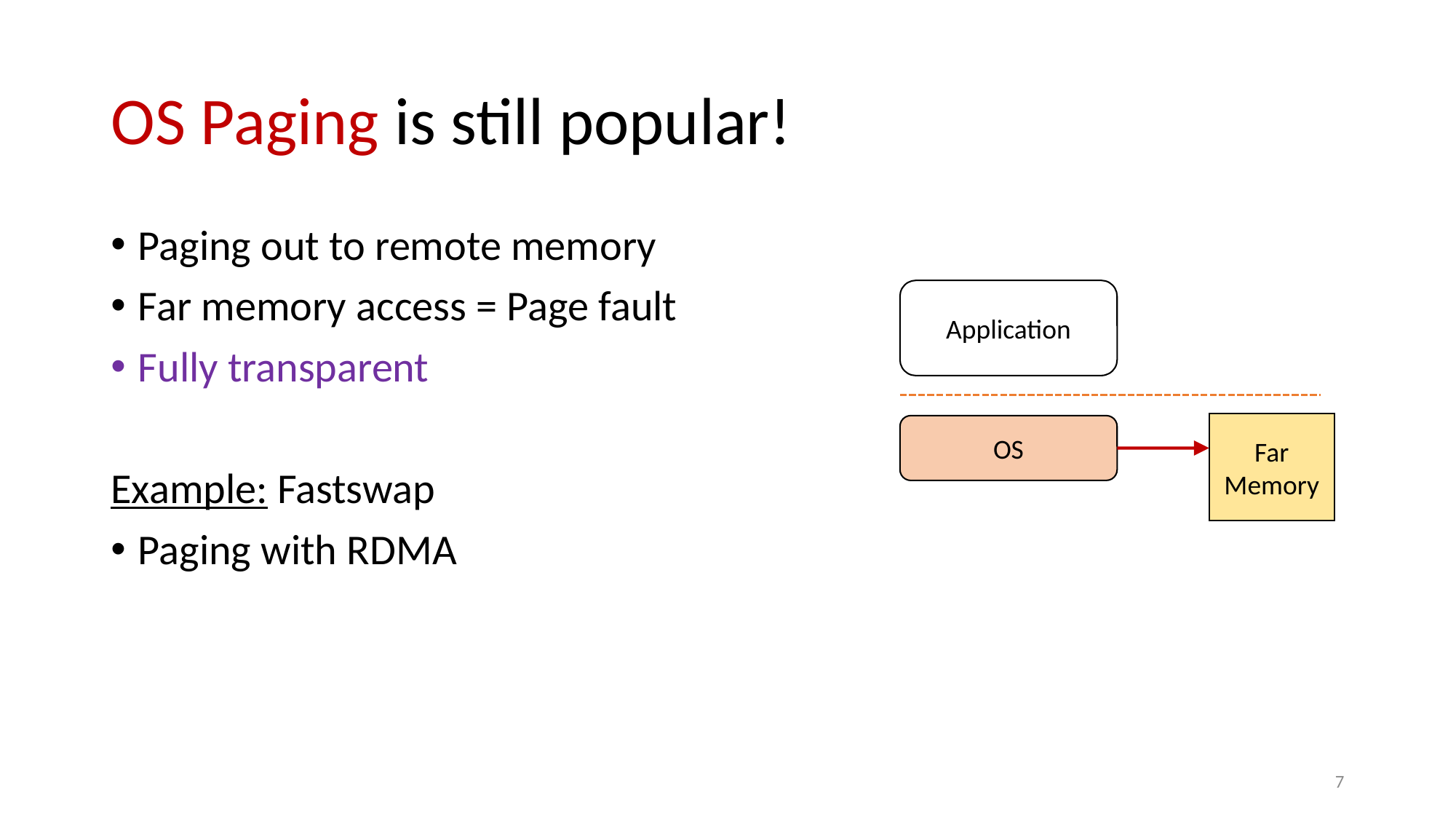

# OS Paging is still popular!
Paging out to remote memory
Far memory access = Page fault
Fully transparent

Example: Fastswap
Paging with RDMA

Application
Far Memory
OS

7